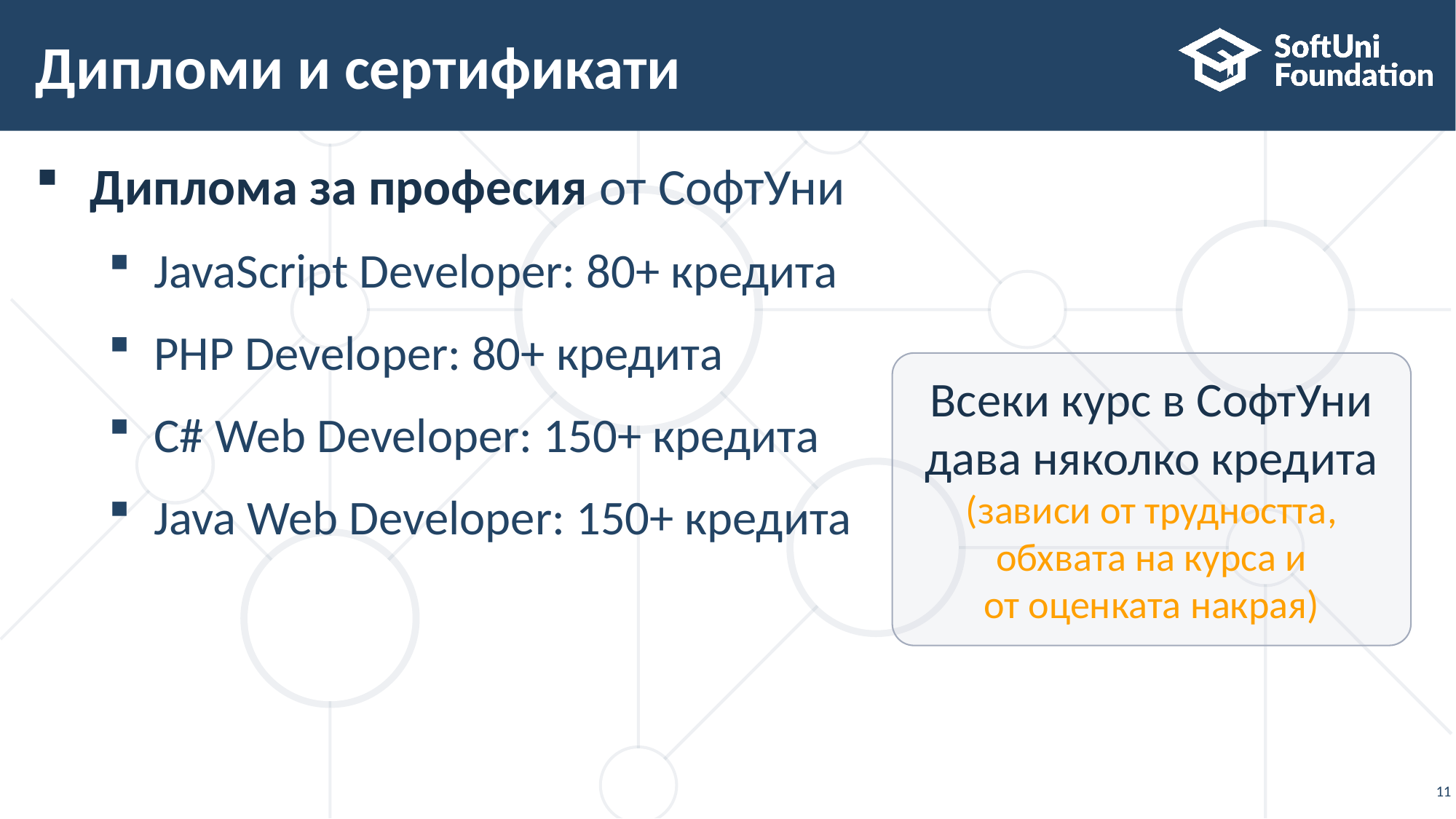

# Дипломи и сертификати
Диплома за професия от СофтУни
JavaScript Developer: 80+ кредита
PHP Developer: 80+ кредита
C# Web Developer: 150+ кредита
Java Web Developer: 150+ кредита

Всеки курс в СофтУни
дава няколко кредита
(зависи от трудността, обхвата на курса и
от оценката накрая)
11